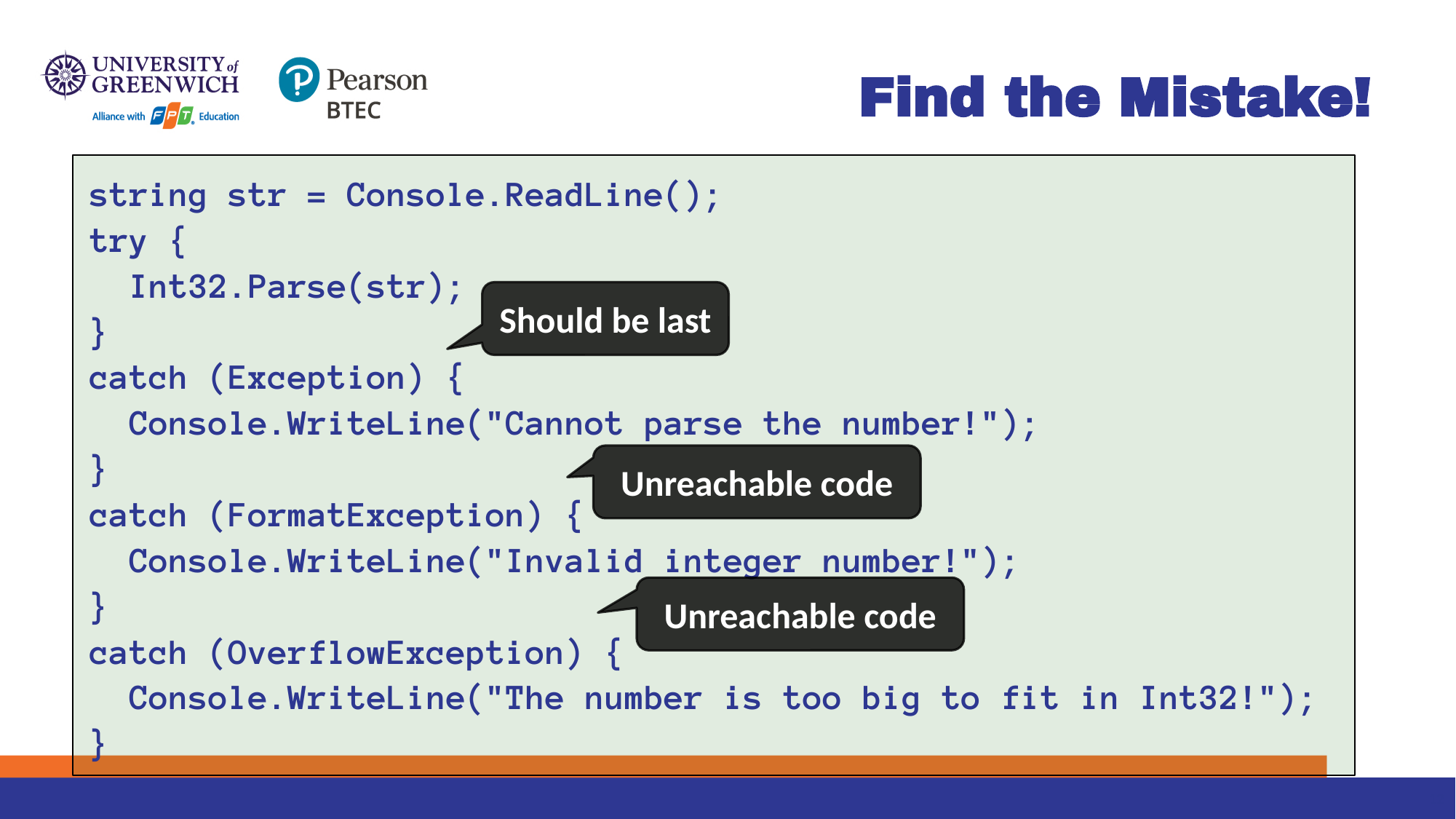

# Find the Mistake!
string str = Console.ReadLine();
try {
  Int32.Parse(str);
}
catch (Exception) {
  Console.WriteLine("Cannot parse the number!");
}
catch (FormatException) {
  Console.WriteLine("Invalid integer number!");
}
catch (OverflowException) {
  Console.WriteLine("The number is too big to fit in Int32!");
}
Should be last
Unreachable code
Unreachable code
12